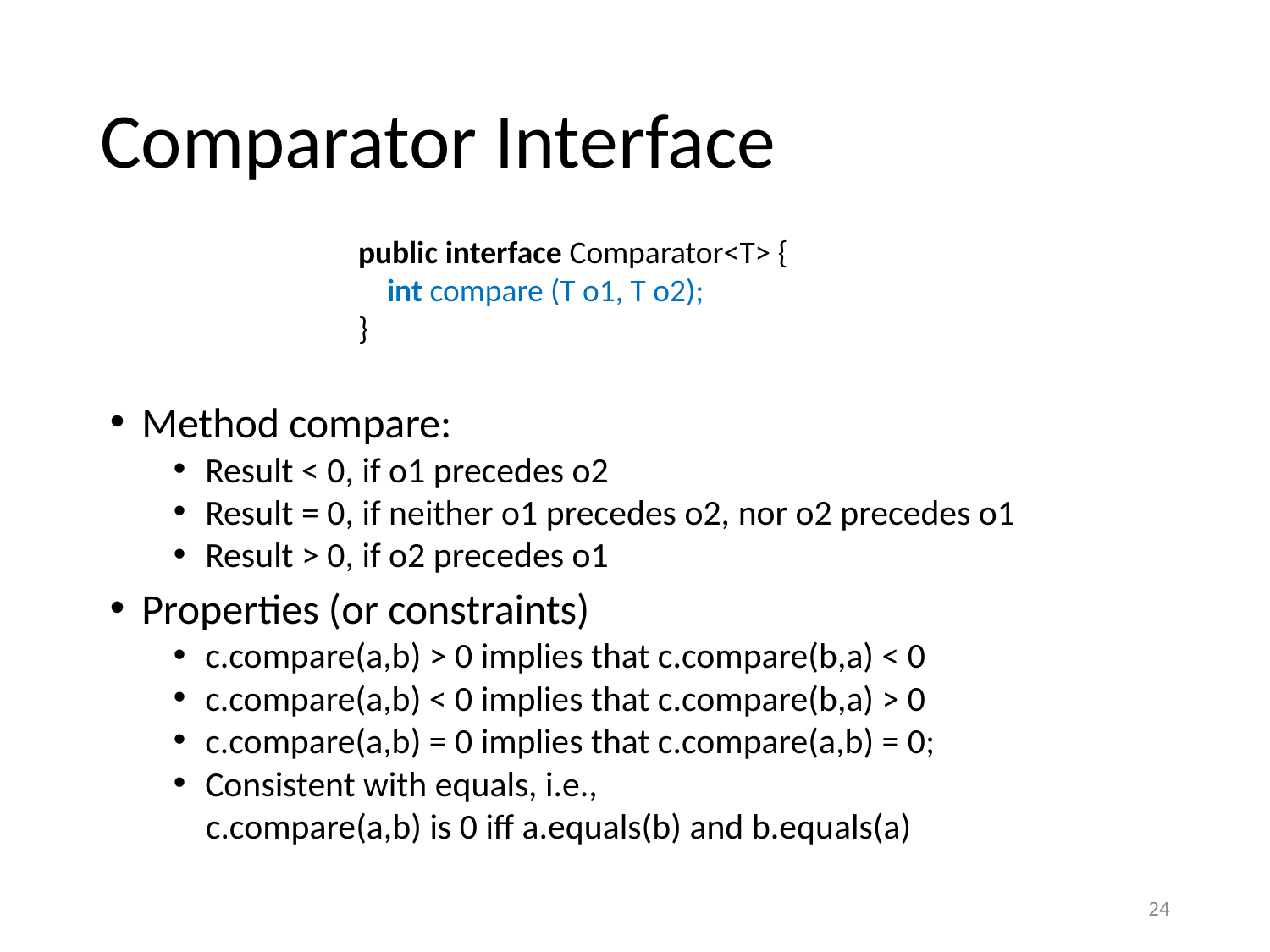

# Comparator Interface
public interface Comparator<T> {
    int compare (T o1, T o2);
}
Method compare:
Result < 0, if o1 precedes o2
Result = 0, if neither o1 precedes o2, nor o2 precedes o1
Result > 0, if o2 precedes o1
Properties (or constraints)
c.compare(a,b) > 0 implies that c.compare(b,a) < 0
c.compare(a,b) < 0 implies that c.compare(b,a) > 0
c.compare(a,b) = 0 implies that c.compare(a,b) = 0;
Consistent with equals, i.e.,
    c.compare(a,b) is 0 iff a.equals(b) and b.equals(a)
24